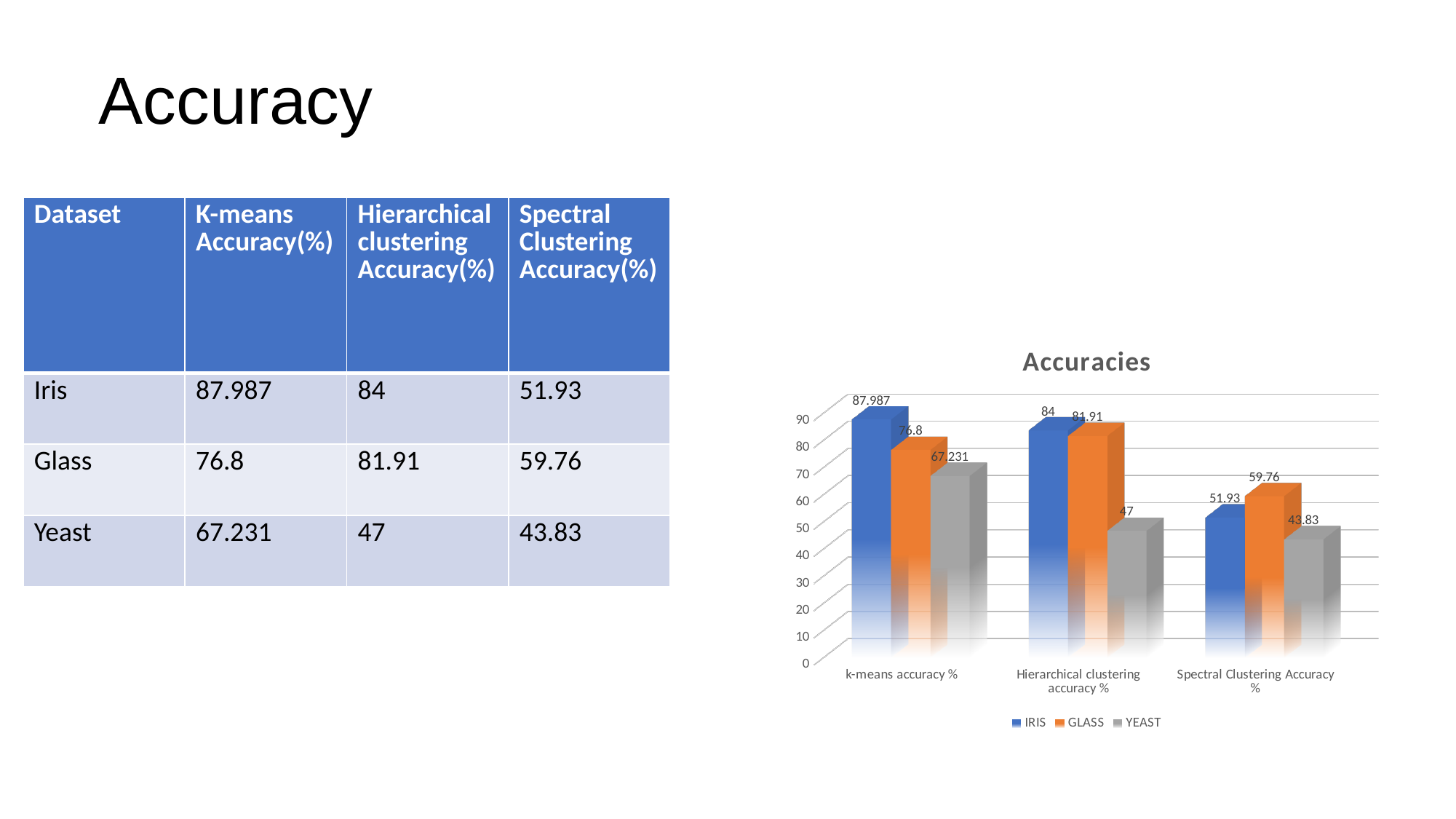

# Accuracy
| Dataset | K-means Accuracy(%) | Hierarchical clustering Accuracy(%) | Spectral Clustering Accuracy(%) |
| --- | --- | --- | --- |
| Iris | 87.987 | 84 | 51.93 |
| Glass | 76.8 | 81.91 | 59.76 |
| Yeast | 67.231 | 47 | 43.83 |

[unsupported chart]